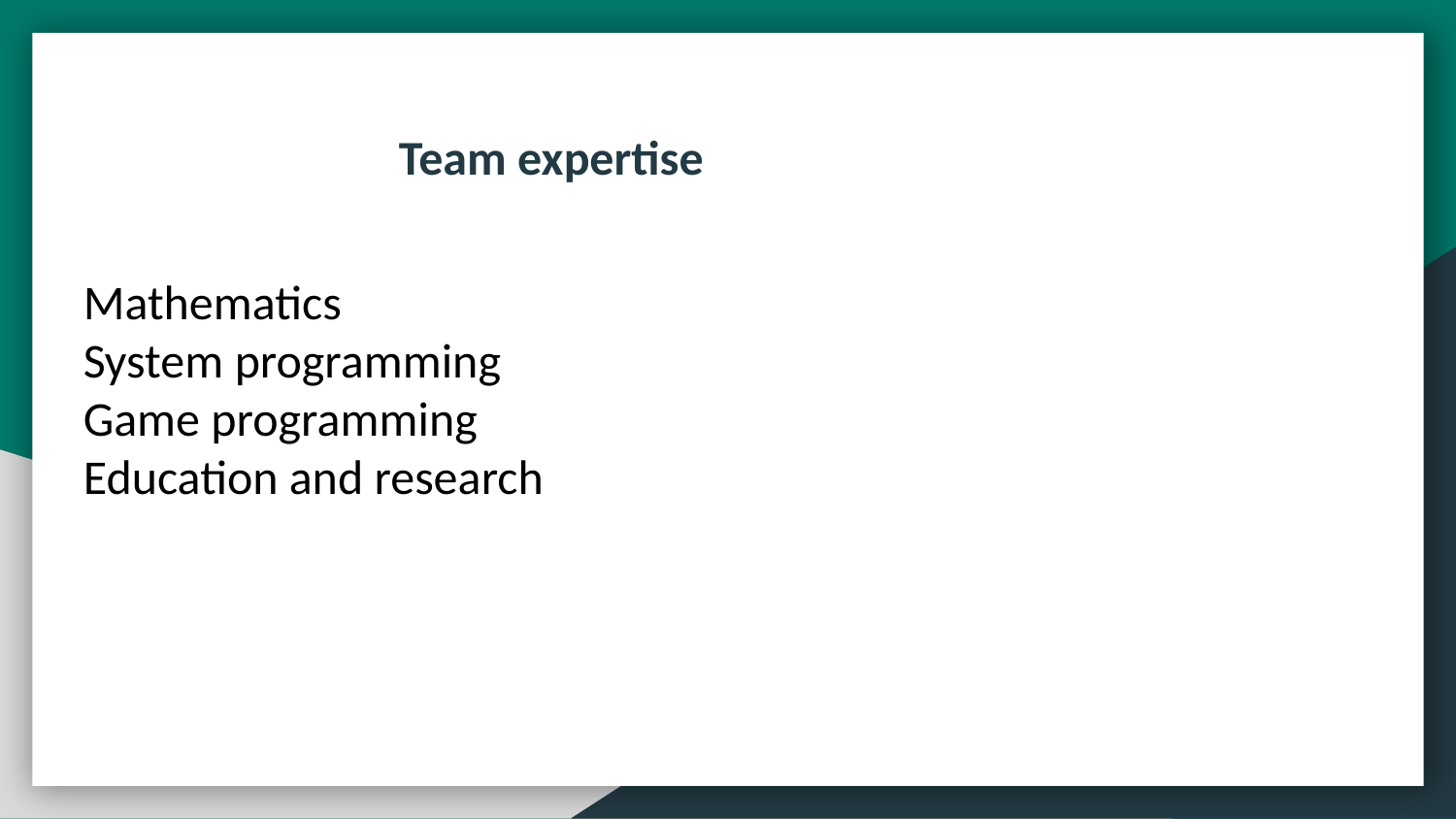

Team expertise
Mathematics
System programming
Game programming
Education and research